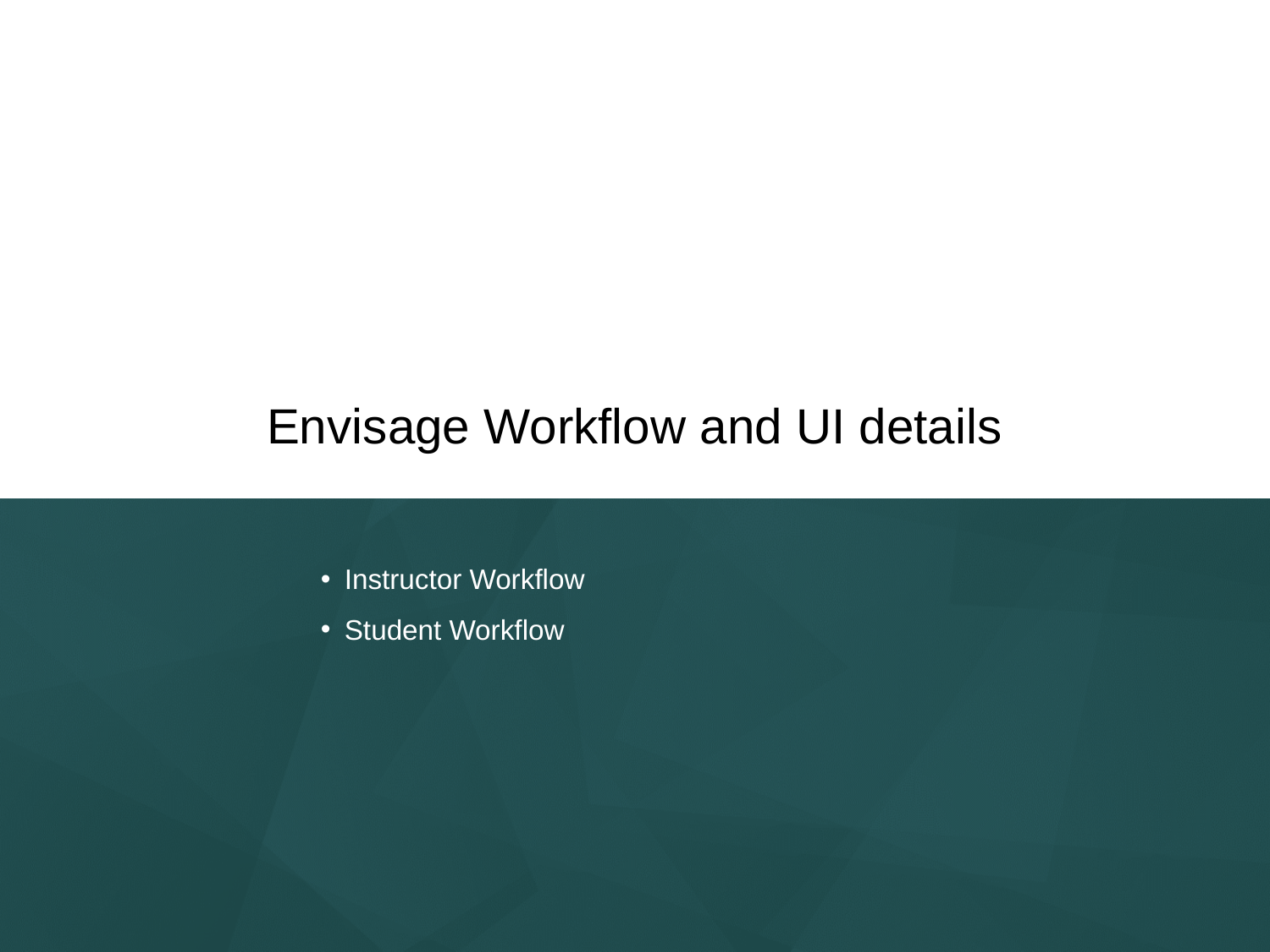

# Envisage Workflow and UI details
Instructor Workflow
Student Workflow